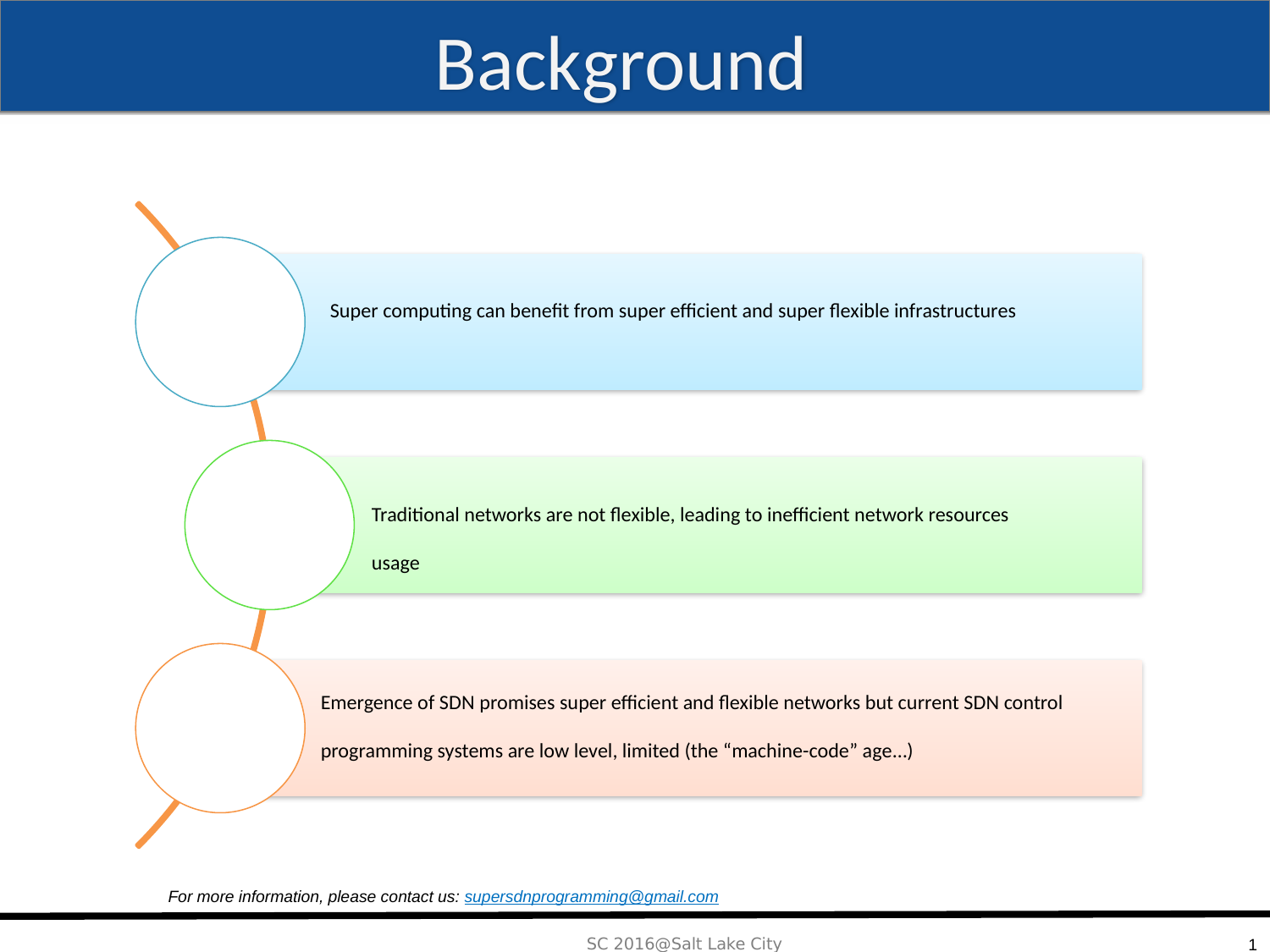

# Background

Super computing can benefit from super efficient and super flexible infrastructures
Traditional networks are not flexible, leading to inefficient network resources usage
Emergence of SDN promises super efficient and flexible networks but current SDN control programming systems are low level, limited (the “machine-code” age…)
For more information, please contact us: supersdnprogramming@gmail.com
1